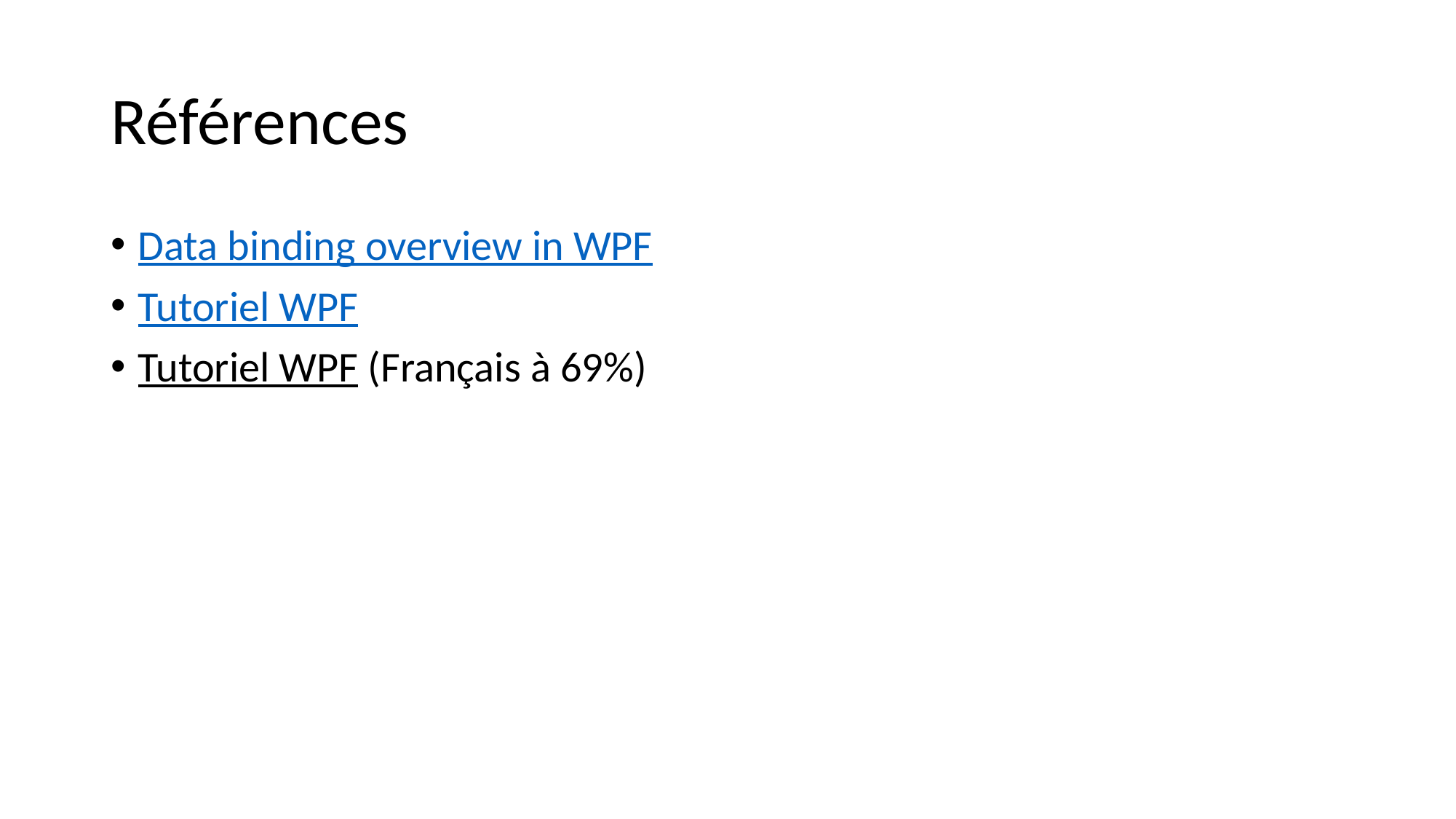

# Références
Data binding overview in WPF
Tutoriel WPF
Tutoriel WPF (Français à 69%)